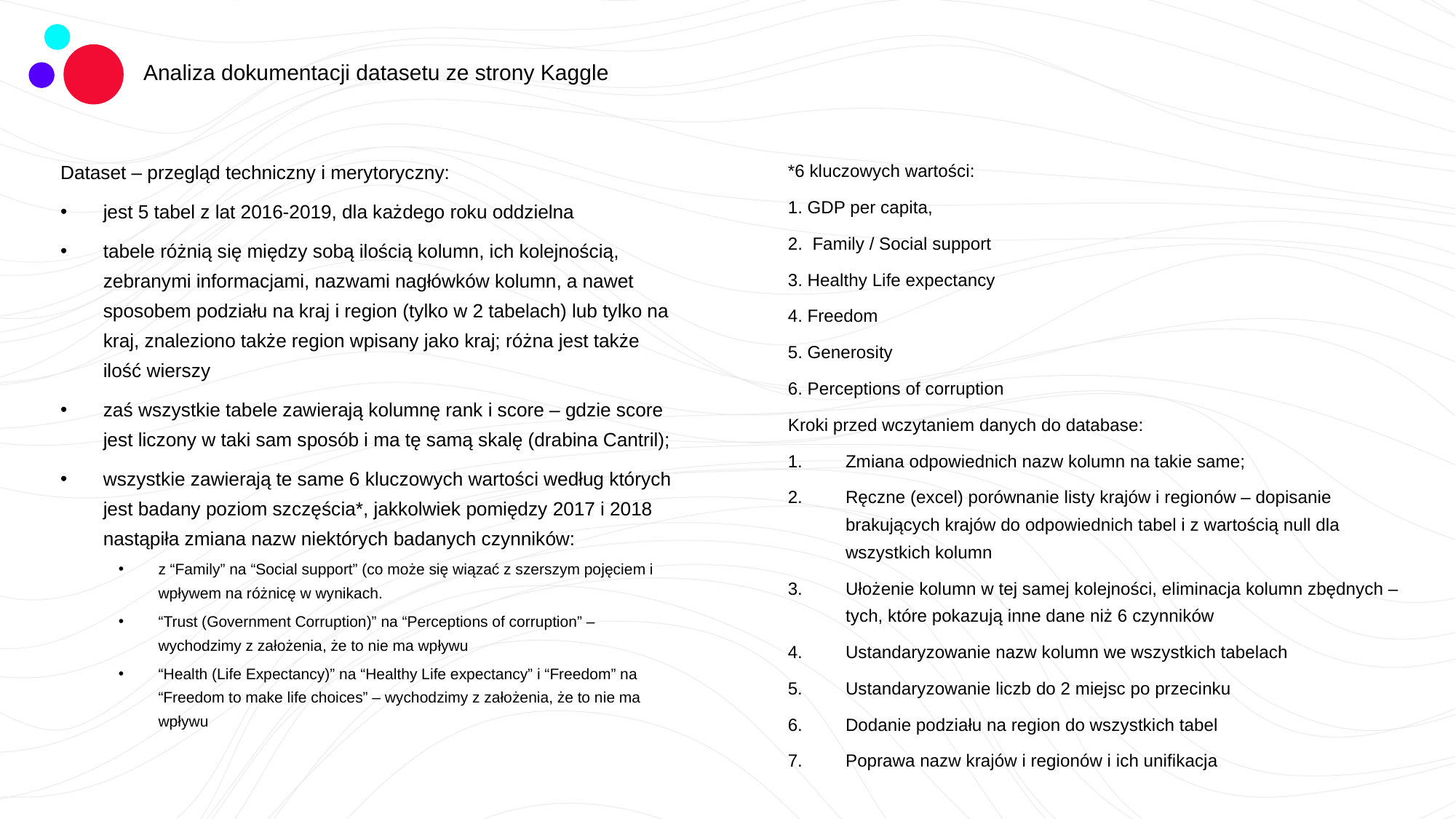

# Analiza dokumentacji datasetu ze strony Kaggle
Dataset – przegląd techniczny i merytoryczny:
jest 5 tabel z lat 2016-2019, dla każdego roku oddzielna
tabele różnią się między sobą ilością kolumn, ich kolejnością, zebranymi informacjami, nazwami nagłówków kolumn, a nawet sposobem podziału na kraj i region (tylko w 2 tabelach) lub tylko na kraj, znaleziono także region wpisany jako kraj; różna jest także ilość wierszy
zaś wszystkie tabele zawierają kolumnę rank i score – gdzie score jest liczony w taki sam sposób i ma tę samą skalę (drabina Cantril);
wszystkie zawierają te same 6 kluczowych wartości według których jest badany poziom szczęścia*, jakkolwiek pomiędzy 2017 i 2018 nastąpiła zmiana nazw niektórych badanych czynników:
z “Family” na “Social support” (co może się wiązać z szerszym pojęciem i wpływem na różnicę w wynikach.
“Trust (Government Corruption)” na “Perceptions of corruption” – wychodzimy z założenia, że to nie ma wpływu
“Health (Life Expectancy)” na “Healthy Life expectancy” i “Freedom” na “Freedom to make life choices” – wychodzimy z założenia, że to nie ma wpływu
*6 kluczowych wartości:
1. GDP per capita,
2.  Family / Social support
3. Healthy Life expectancy
4. Freedom
5. Generosity
6. Perceptions of corruption
Kroki przed wczytaniem danych do database:
Zmiana odpowiednich nazw kolumn na takie same;
Ręczne (excel) porównanie listy krajów i regionów – dopisanie brakujących krajów do odpowiednich tabel i z wartością null dla wszystkich kolumn
Ułożenie kolumn w tej samej kolejności, eliminacja kolumn zbędnych – tych, które pokazują inne dane niż 6 czynników
Ustandaryzowanie nazw kolumn we wszystkich tabelach
Ustandaryzowanie liczb do 2 miejsc po przecinku
Dodanie podziału na region do wszystkich tabel
Poprawa nazw krajów i regionów i ich unifikacja